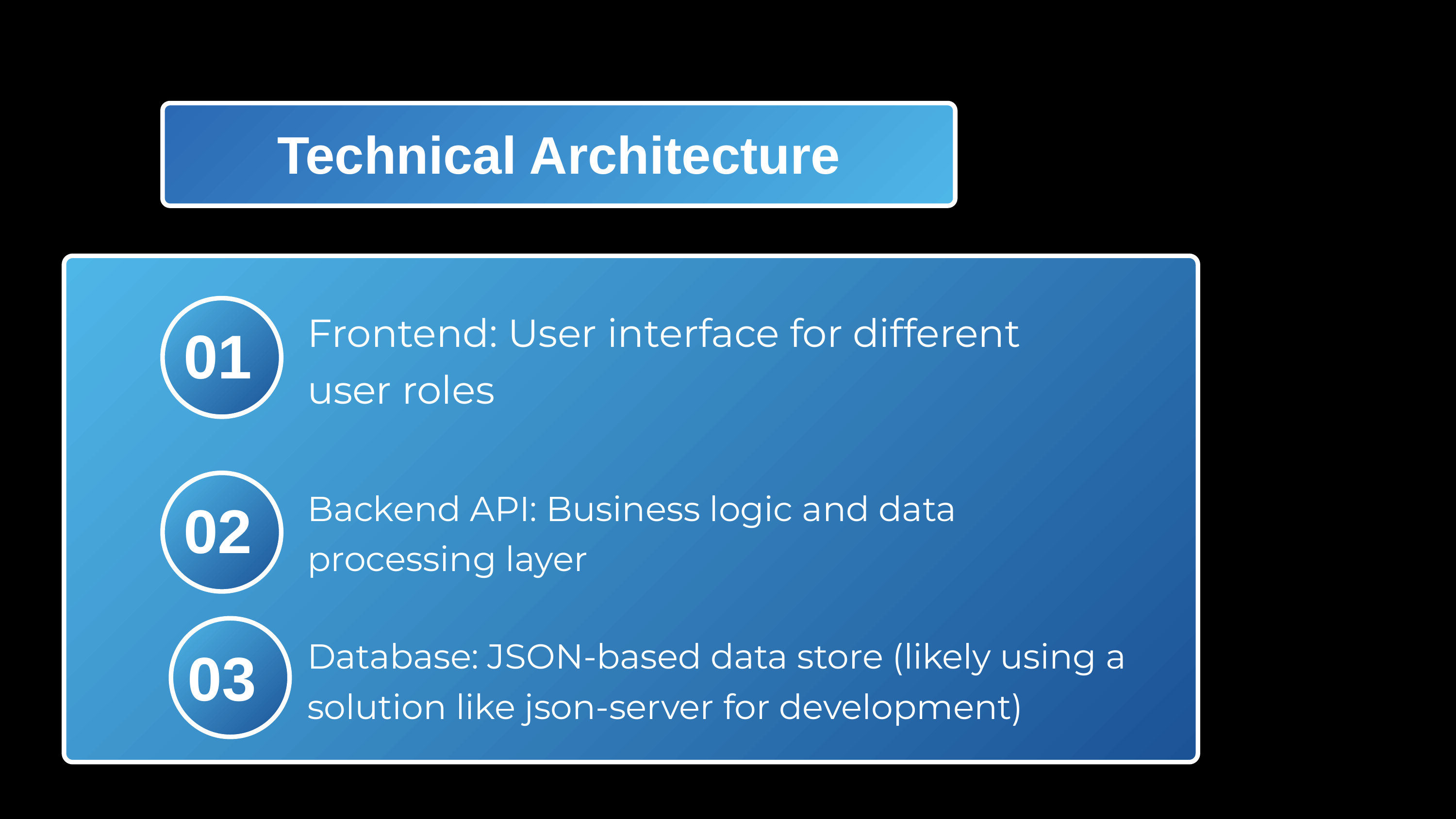

Technical Architecture

Frontend: User interface for different user roles
01

Backend API: Business logic and data processing layer
02

Database: JSON-based data store (likely using a solution like json-server for development)
03